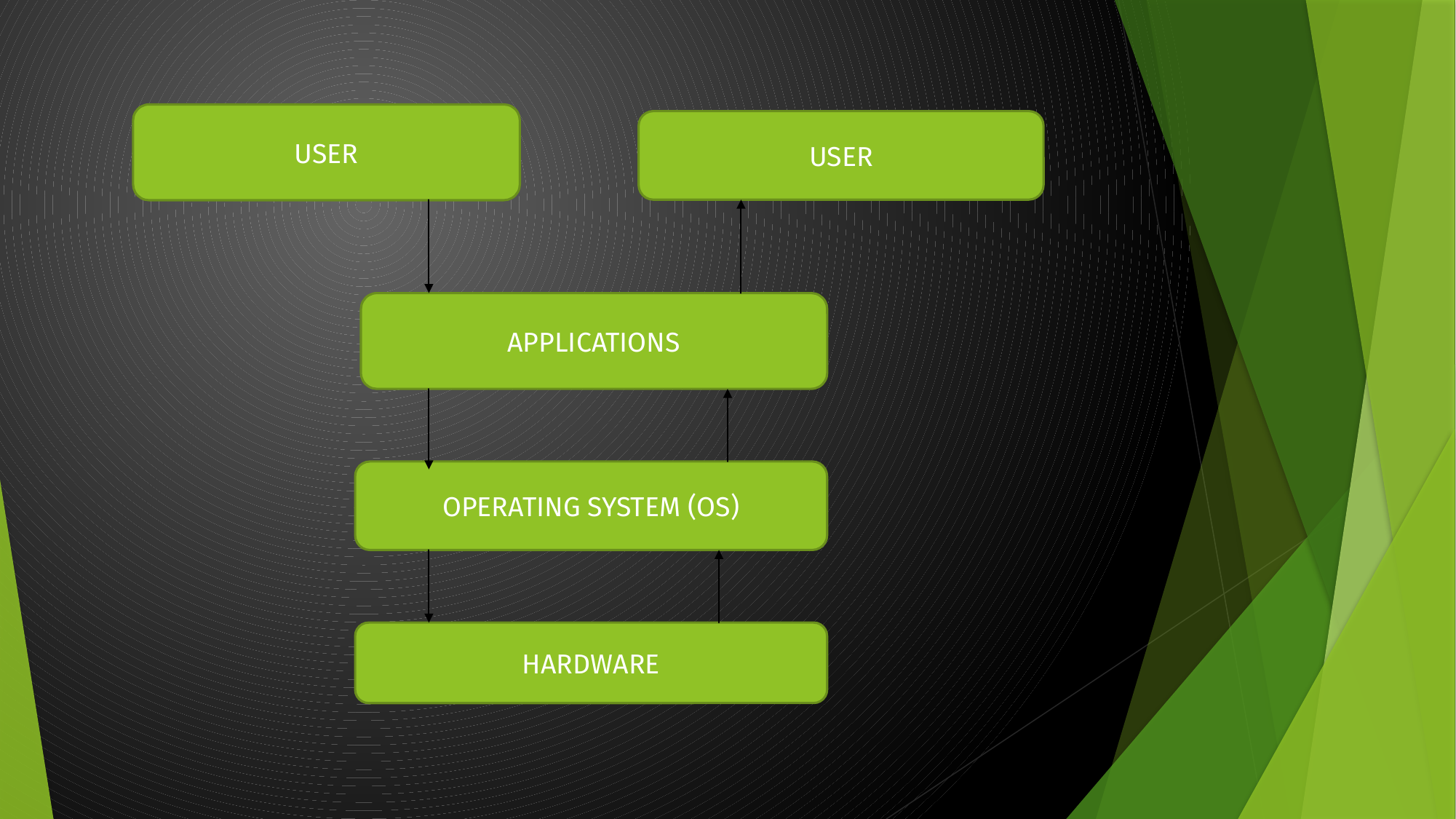

USER
USER

APPLICATIONS
OPERATING SYSTEM (OS)
HARDWARE